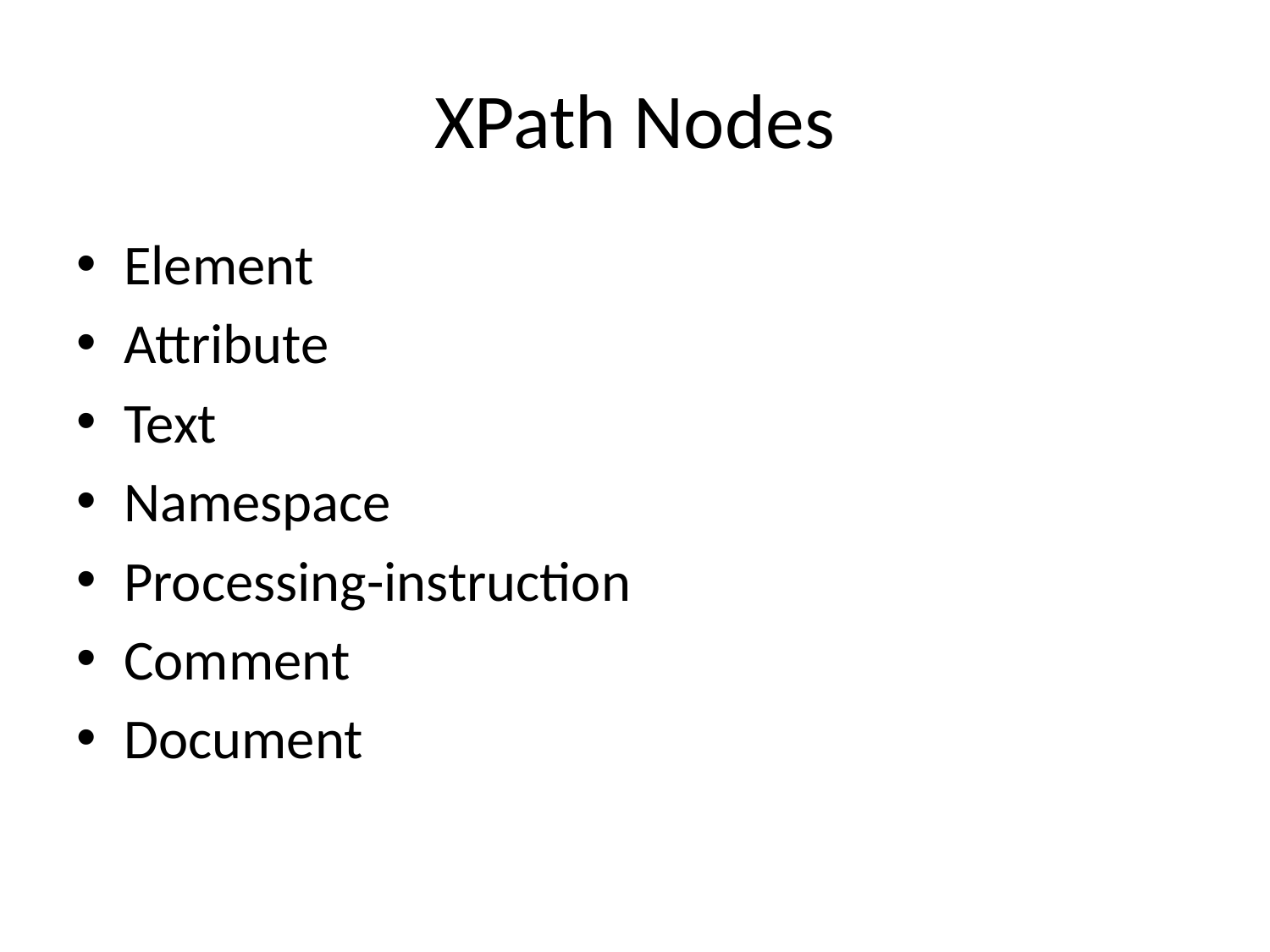

# XPath Nodes
Element
Attribute
Text
Namespace
Processing-instruction
Comment
Document